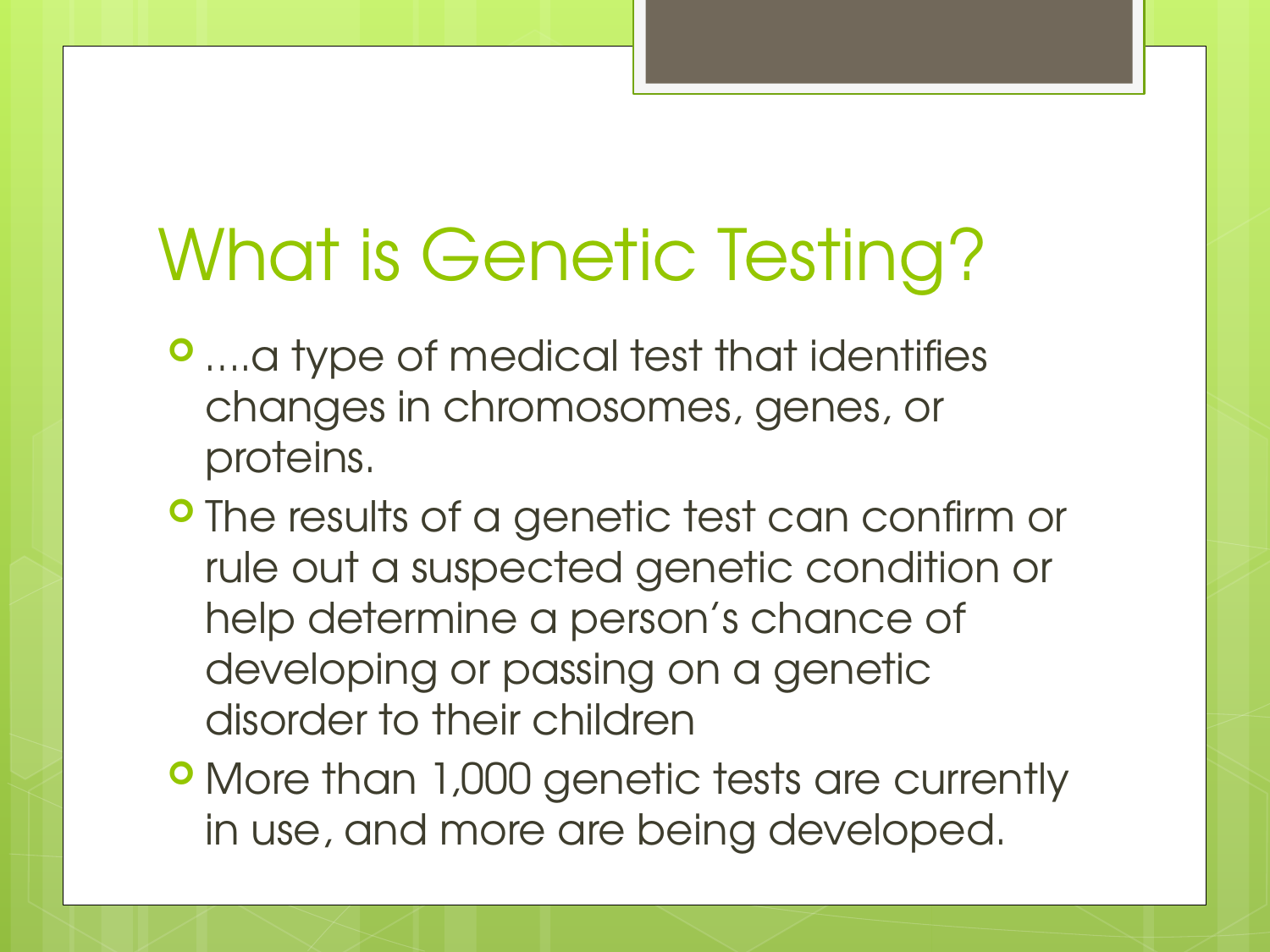

# What is Genetic Testing?
….a type of medical test that identifies changes in chromosomes, genes, or proteins.
The results of a genetic test can confirm or rule out a suspected genetic condition or help determine a person’s chance of developing or passing on a genetic disorder to their children
More than 1,000 genetic tests are currently in use, and more are being developed.